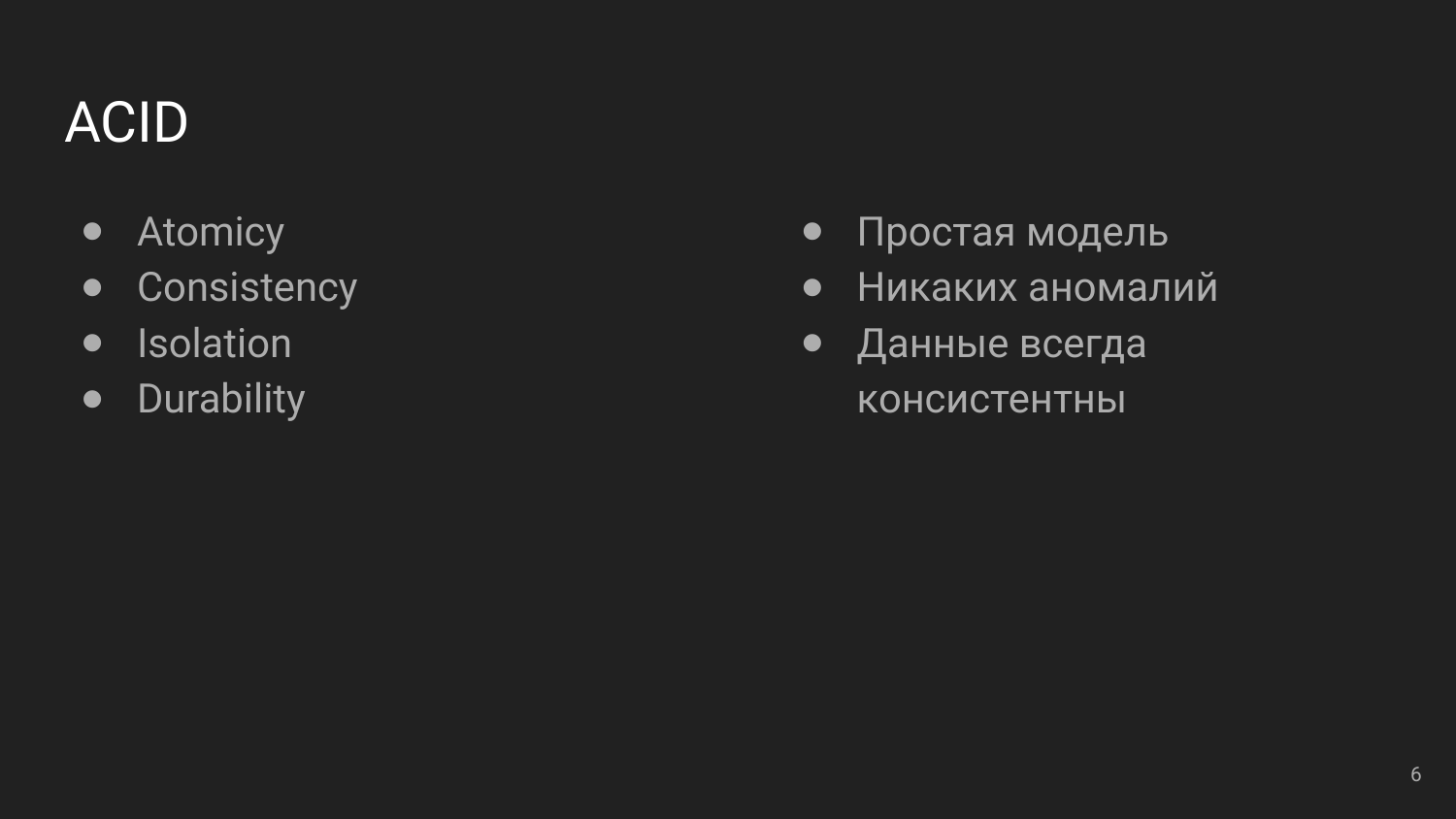

# ACID
Atomicy
Consistency
Isolation
Durability
Простая модель
Никаких аномалий
Данные всегда консистентны

6